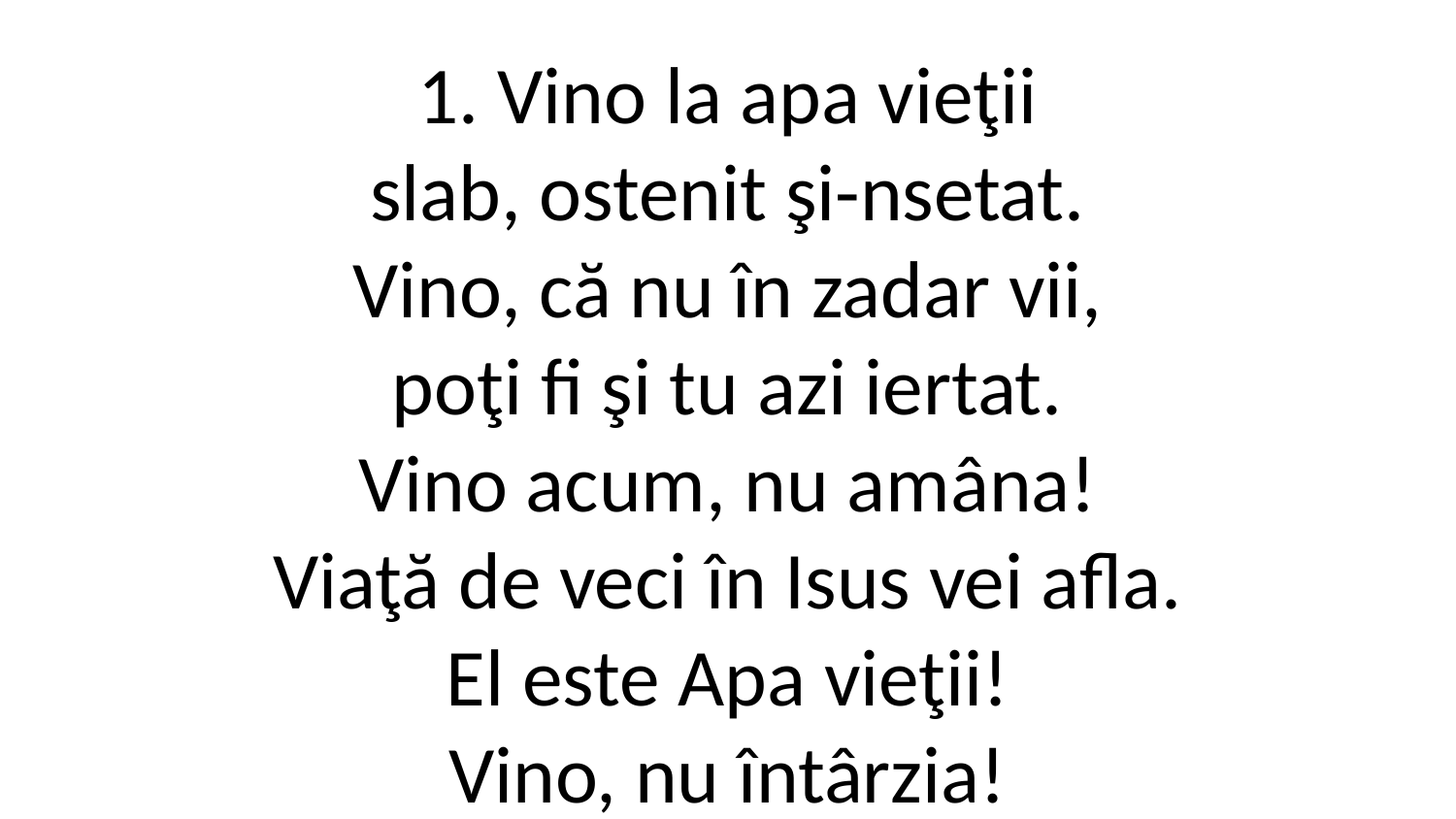

1. Vino la apa vieţii
slab, ostenit şi-nsetat.
Vino, că nu în zadar vii,
poţi fi şi tu azi iertat.
Vino acum, nu amâna!
Viaţă de veci în Isus vei afla.
El este Apa vieţii!
Vino, nu întârzia!